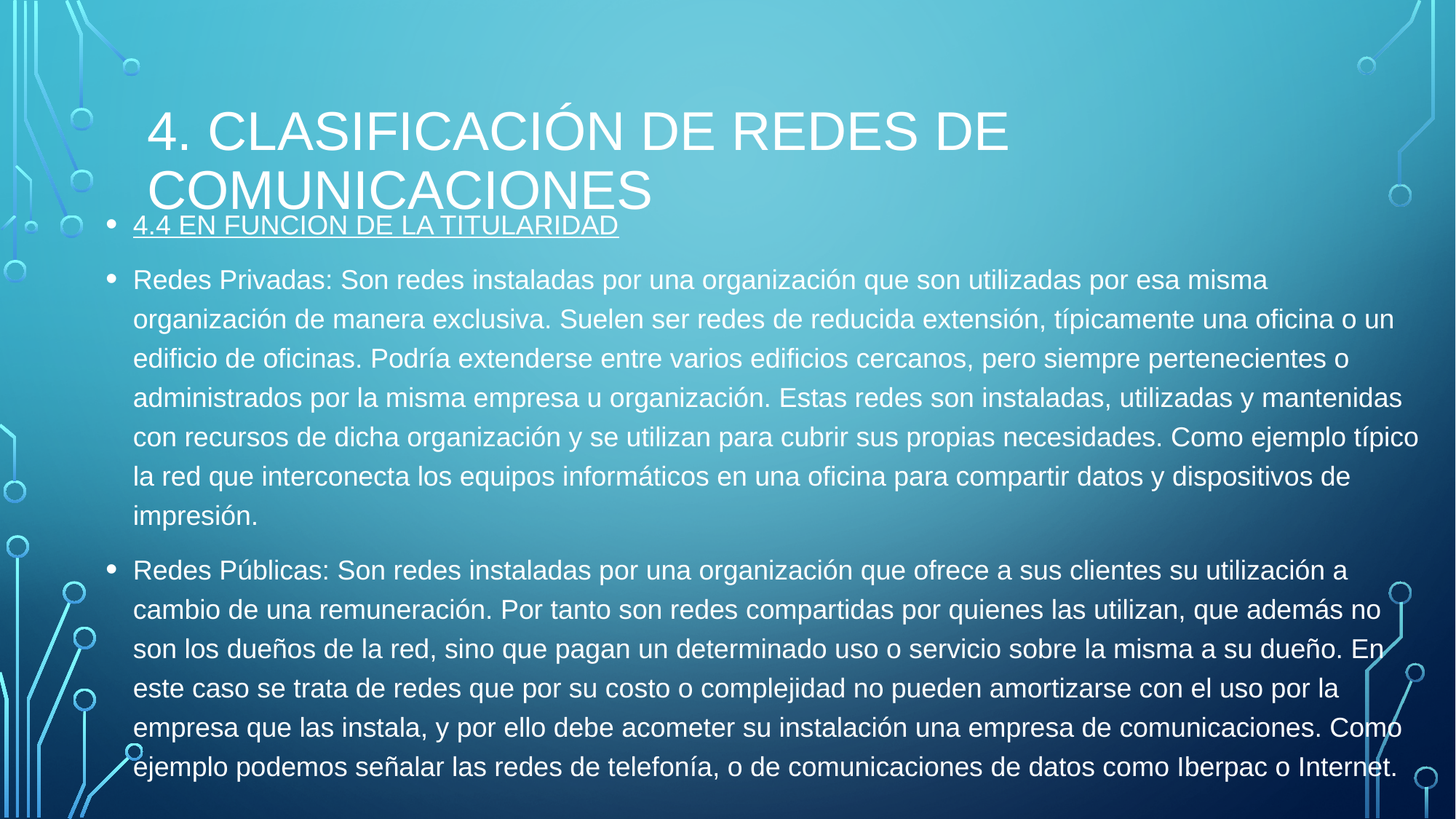

# 4. CLASIFICACIÓN de Redes de comunicaciones
4.4 EN FUNCION DE LA TITULARIDAD
Redes Privadas: Son redes instaladas por una organización que son utilizadas por esa misma organización de manera exclusiva. Suelen ser redes de reducida extensión, típicamente una oficina o un edificio de oficinas. Podría extenderse entre varios edificios cercanos, pero siempre pertenecientes o administrados por la misma empresa u organización. Estas redes son instaladas, utilizadas y mantenidas con recursos de dicha organización y se utilizan para cubrir sus propias necesidades. Como ejemplo típico la red que interconecta los equipos informáticos en una oficina para compartir datos y dispositivos de impresión.
Redes Públicas: Son redes instaladas por una organización que ofrece a sus clientes su utilización a cambio de una remuneración. Por tanto son redes compartidas por quienes las utilizan, que además no son los dueños de la red, sino que pagan un determinado uso o servicio sobre la misma a su dueño. En este caso se trata de redes que por su costo o complejidad no pueden amortizarse con el uso por la empresa que las instala, y por ello debe acometer su instalación una empresa de comunicaciones. Como ejemplo podemos señalar las redes de telefonía, o de comunicaciones de datos como Iberpac o Internet.